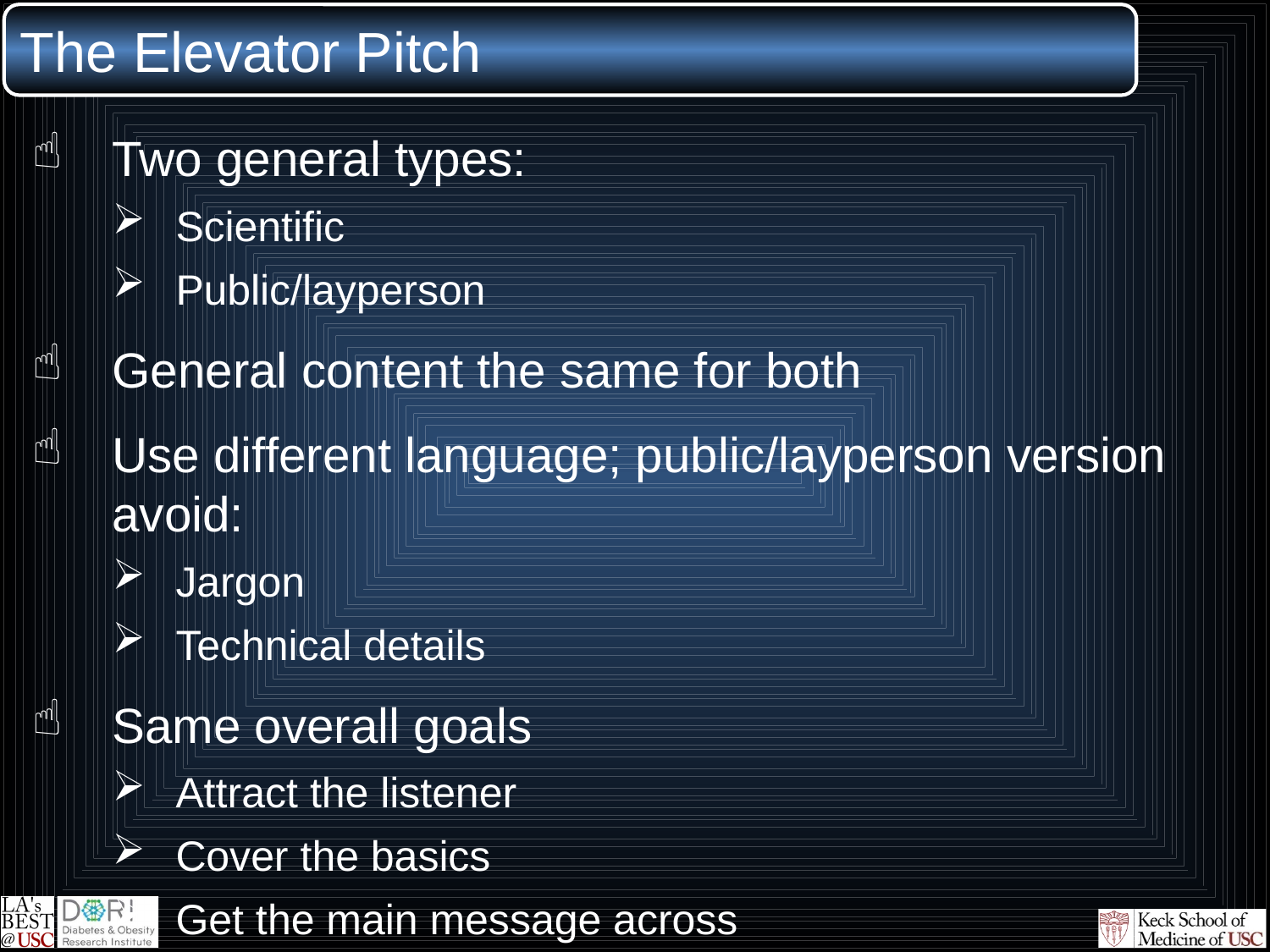

The Elevator Pitch
Two general types:
Scientific
Public/layperson
General content the same for both
Use different language; public/layperson version avoid:
Jargon
Technical details
Same overall goals
Attract the listener
Cover the basics
Get the main message across